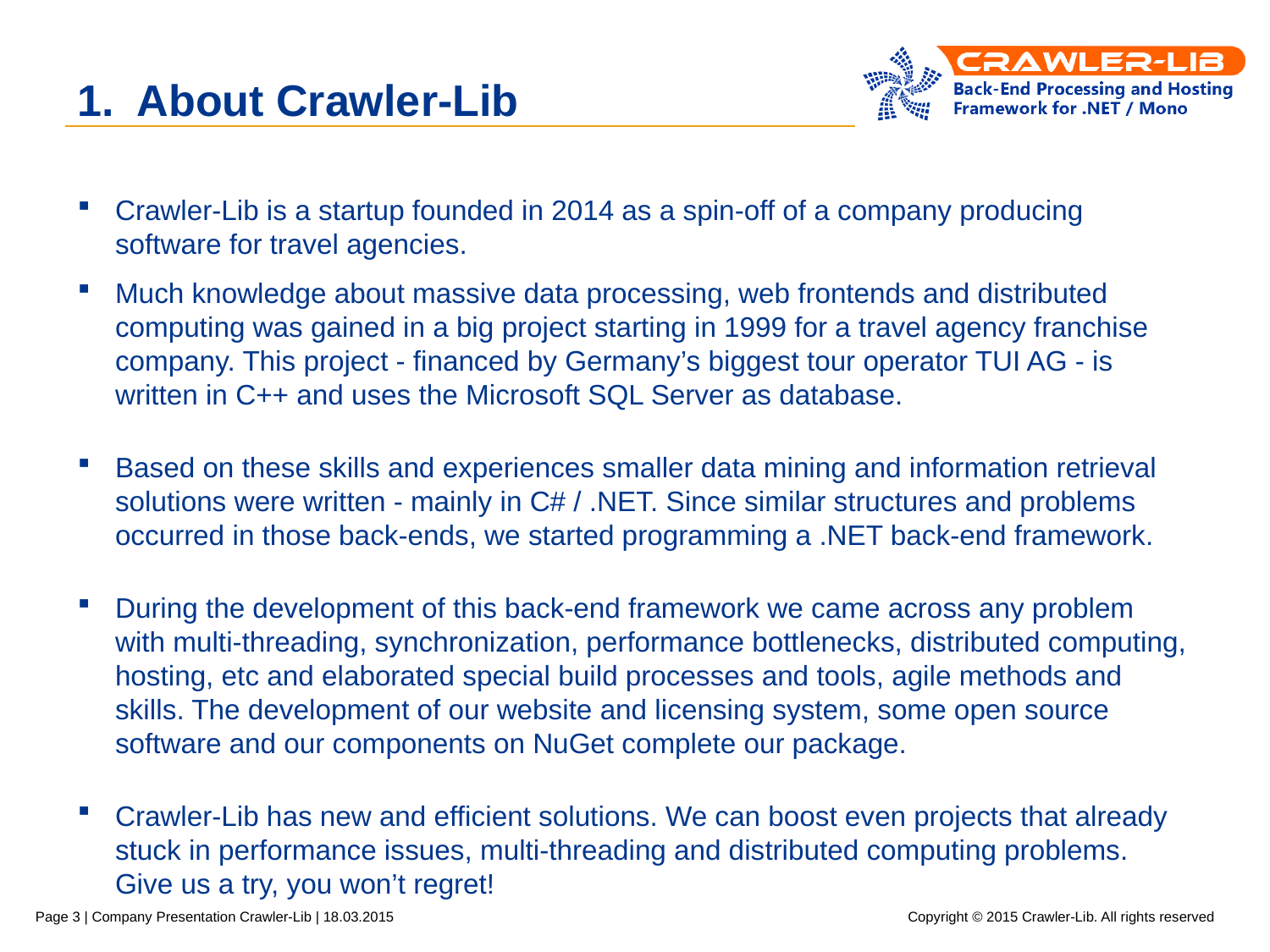

# 1.  About Crawler-Lib
Crawler-Lib is a startup founded in 2014 as a spin-off of a company producing software for travel agencies.

Much knowledge about massive data processing, web frontends and distributed computing was gained in a big project starting in 1999 for a travel agency franchise company. This project - financed by Germany’s biggest tour operator TUI AG - is written in C++ and uses the Microsoft SQL Server as database.

Based on these skills and experiences smaller data mining and information retrieval solutions were written - mainly in C# / .NET. Since similar structures and problems occurred in those back-ends, we started programming a .NET back-end framework.

During the development of this back-end framework we came across any problem with multi-threading, synchronization, performance bottlenecks, distributed computing, hosting, etc and elaborated special build processes and tools, agile methods and skills. The development of our website and licensing system, some open source software and our components on NuGet complete our package.

Crawler-Lib has new and efficient solutions. We can boost even projects that already stuck in performance issues, multi-threading and distributed computing problems. Give us a try, you won’t regret!